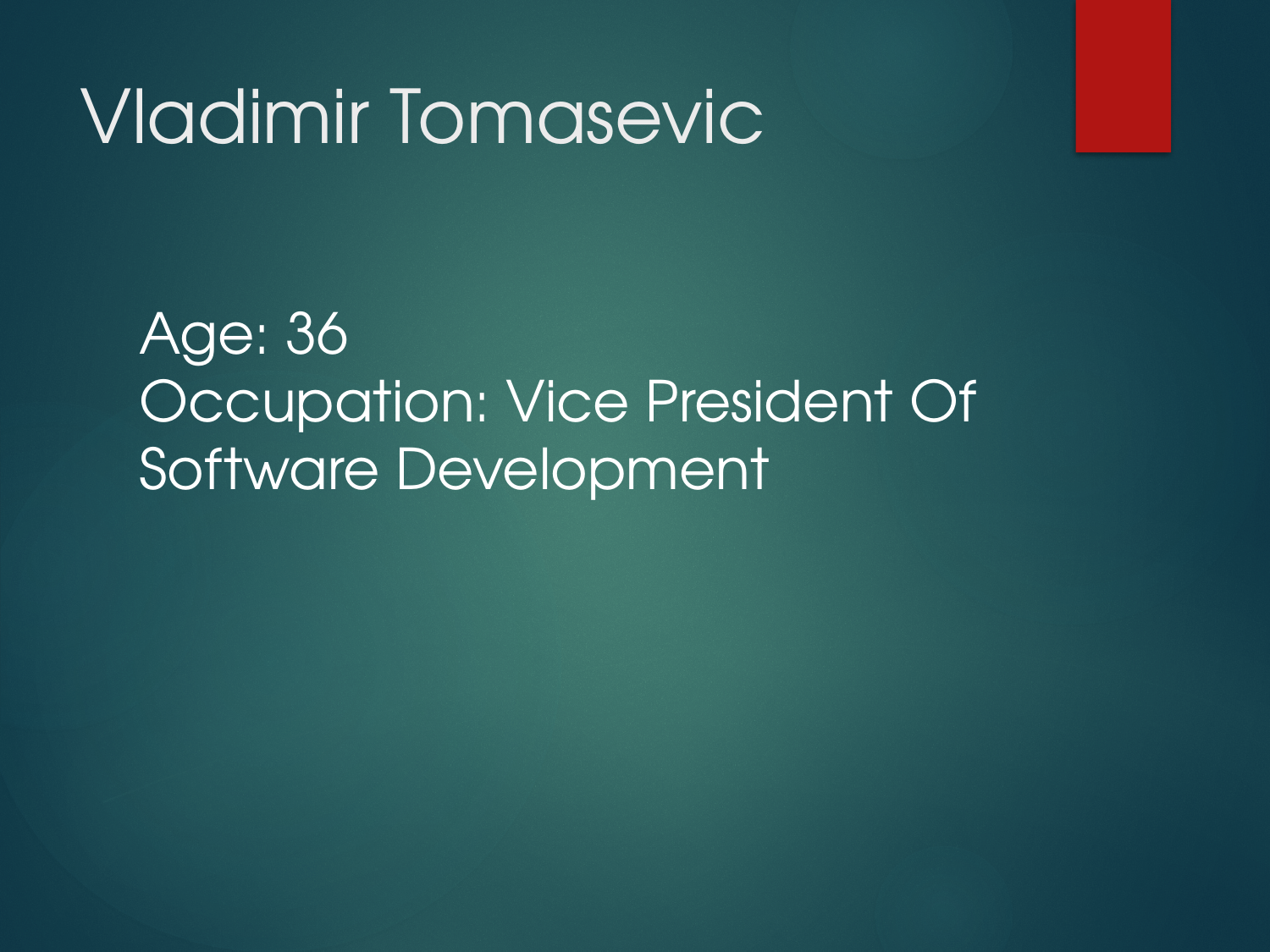

# Vladimir Tomasevic

Age: 36
Occupation: Vice President Of Software Development